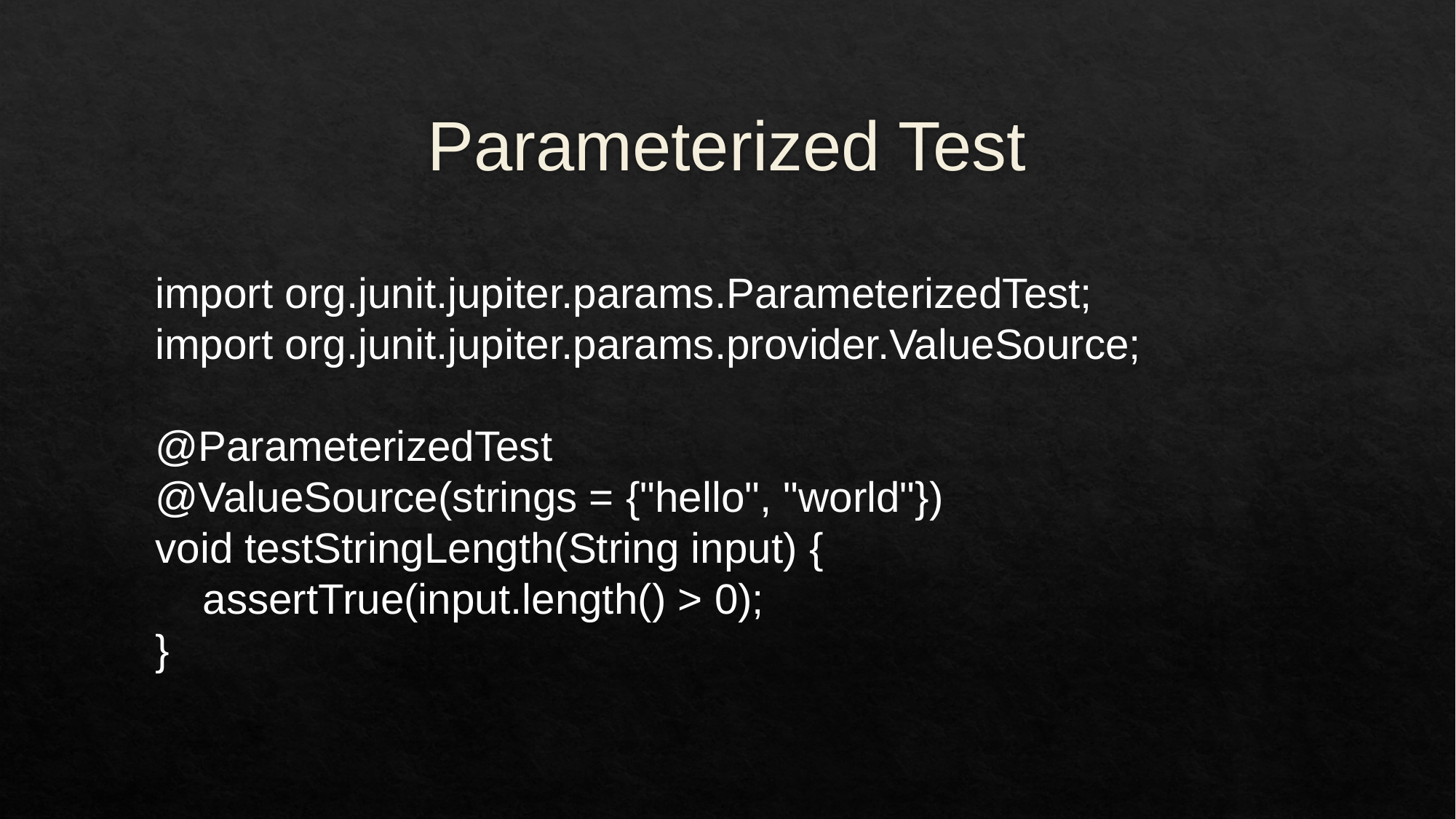

# Parameterized Test
import org.junit.jupiter.params.ParameterizedTest;
import org.junit.jupiter.params.provider.ValueSource;

@ParameterizedTest
@ValueSource(strings = {"hello", "world"})
void testStringLength(String input) {
    assertTrue(input.length() > 0);
}